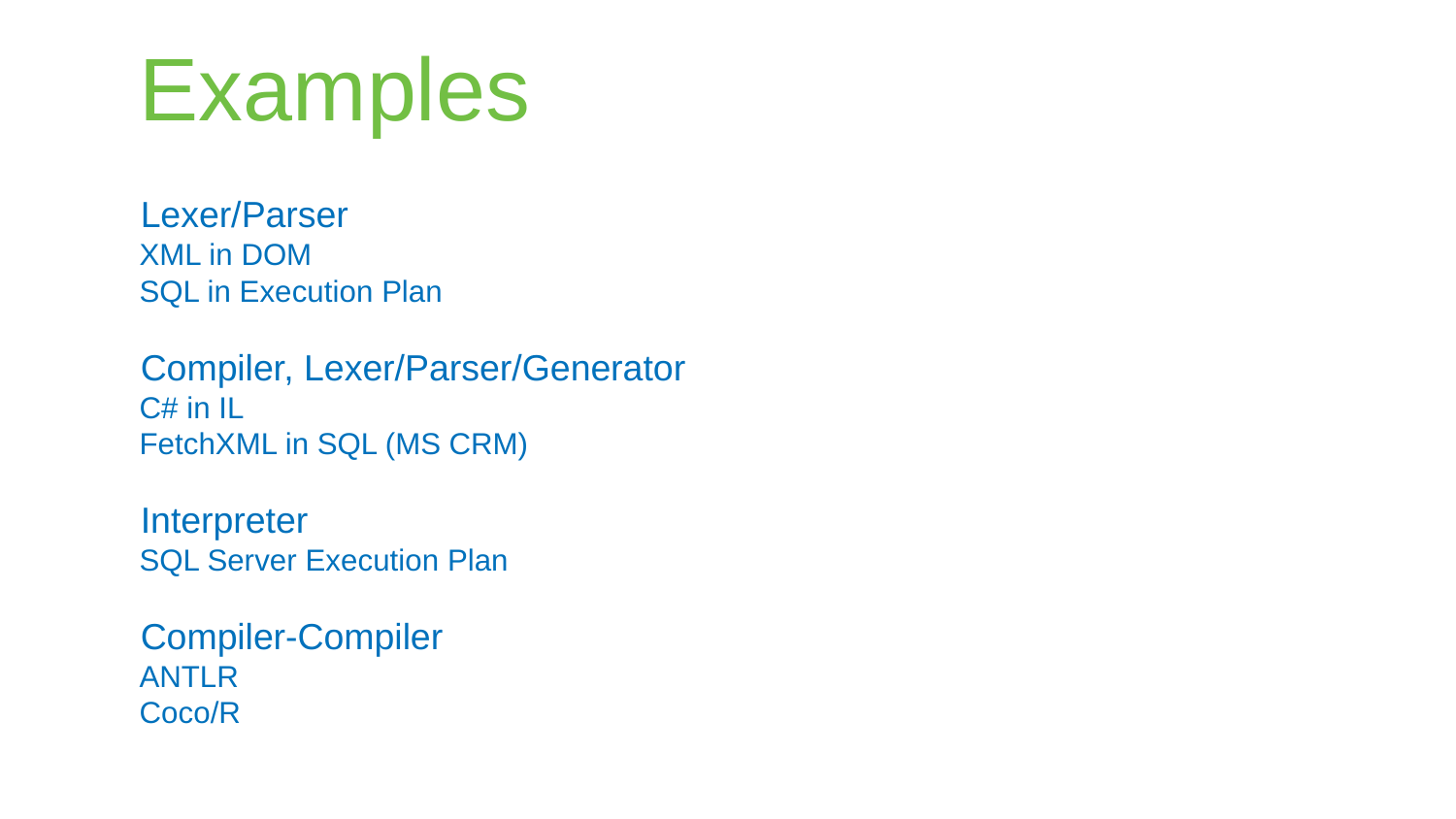

# Examples
Lexer/Parser
XML in DOM
SQL in Execution Plan
Compiler, Lexer/Parser/Generator
C# in IL
FetchXML in SQL (MS CRM)
Interpreter
SQL Server Execution Plan
Compiler-Compiler
ANTLR
Coco/R